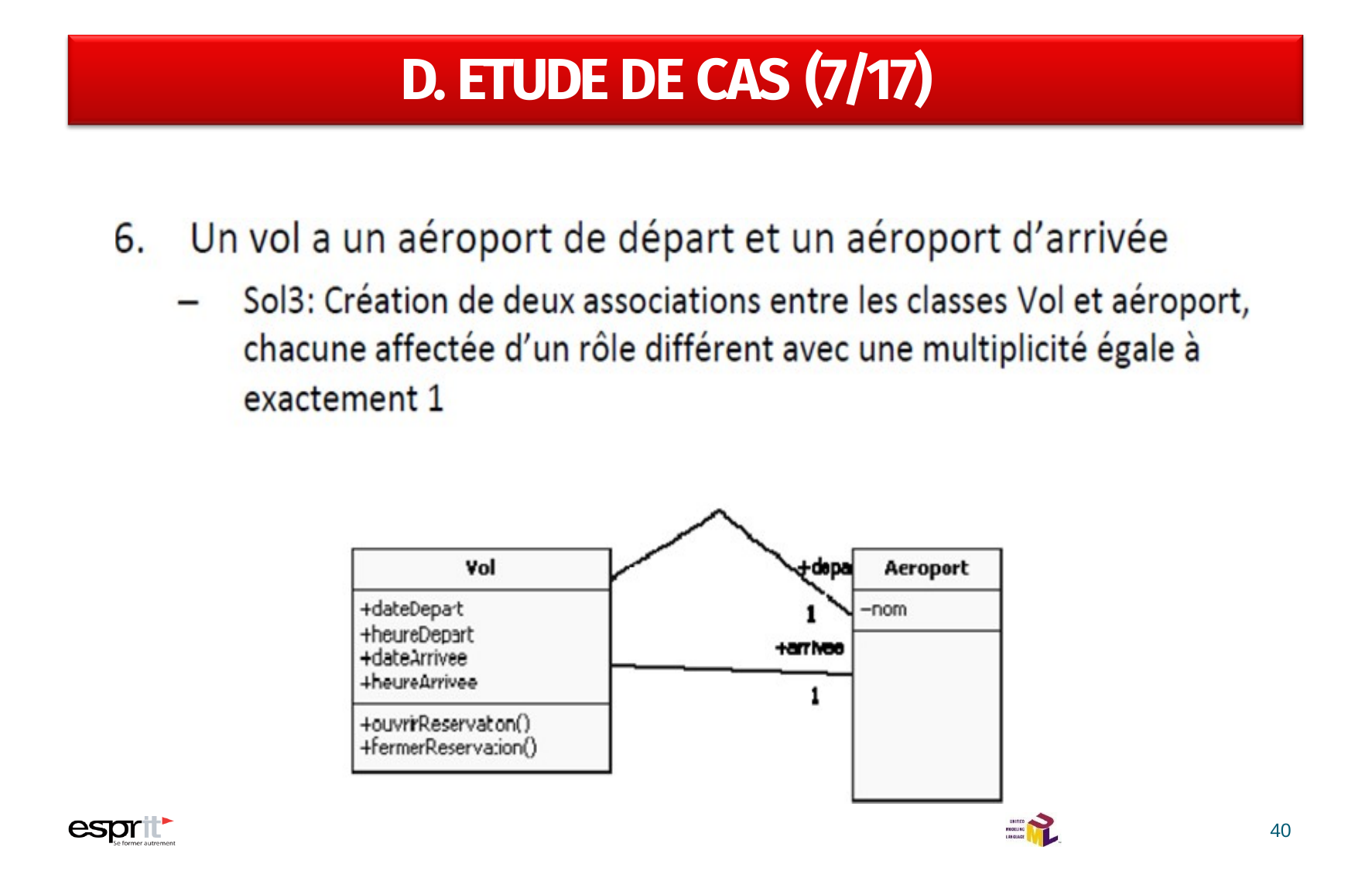

# D. ETUDE DE CAS (7/17)

40